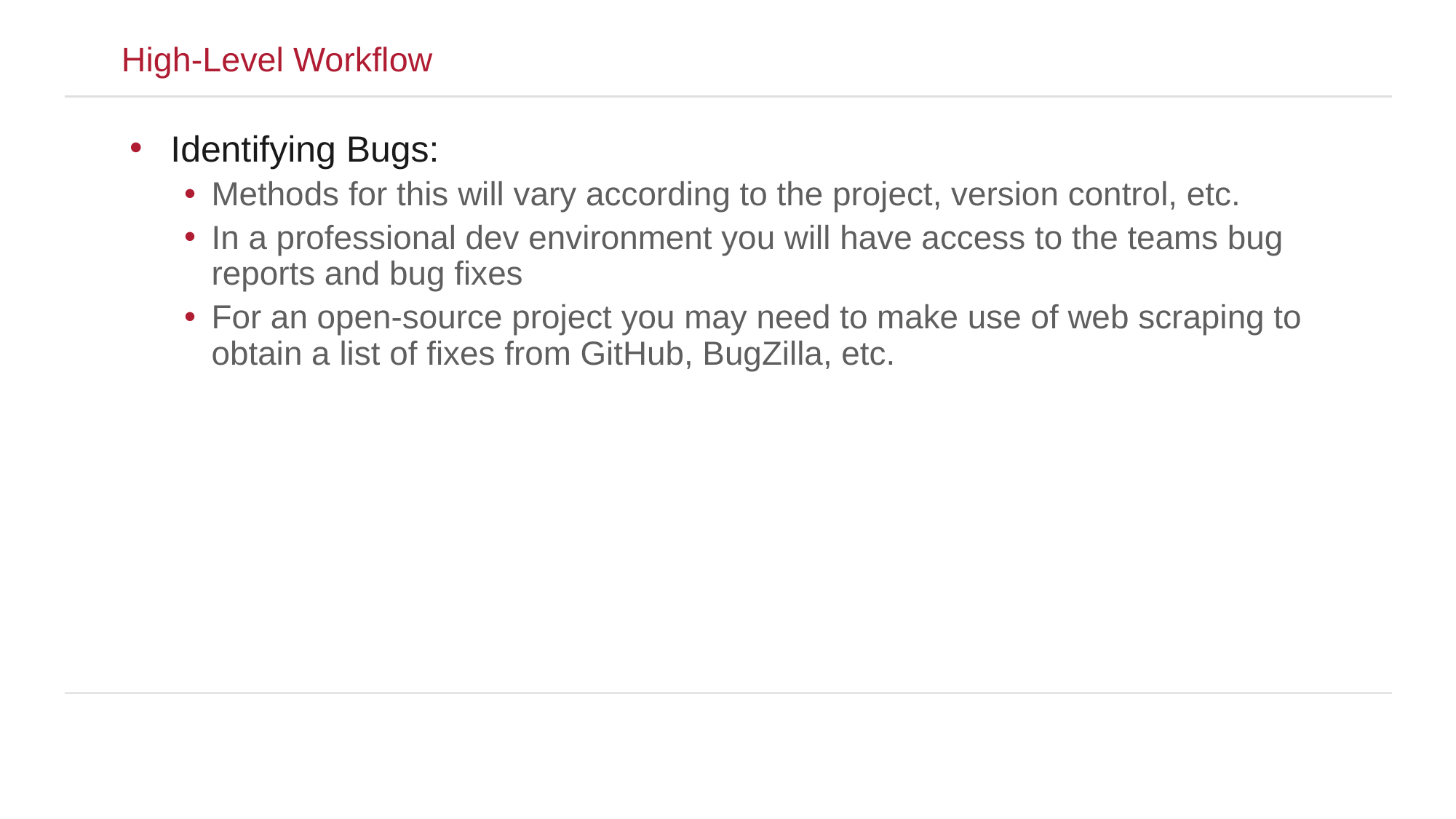

High-Level Workflow
Identifying Bugs:
Methods for this will vary according to the project, version control, etc.
In a professional dev environment you will have access to the teams bug reports and bug fixes
For an open-source project you may need to make use of web scraping to obtain a list of fixes from GitHub, BugZilla, etc.